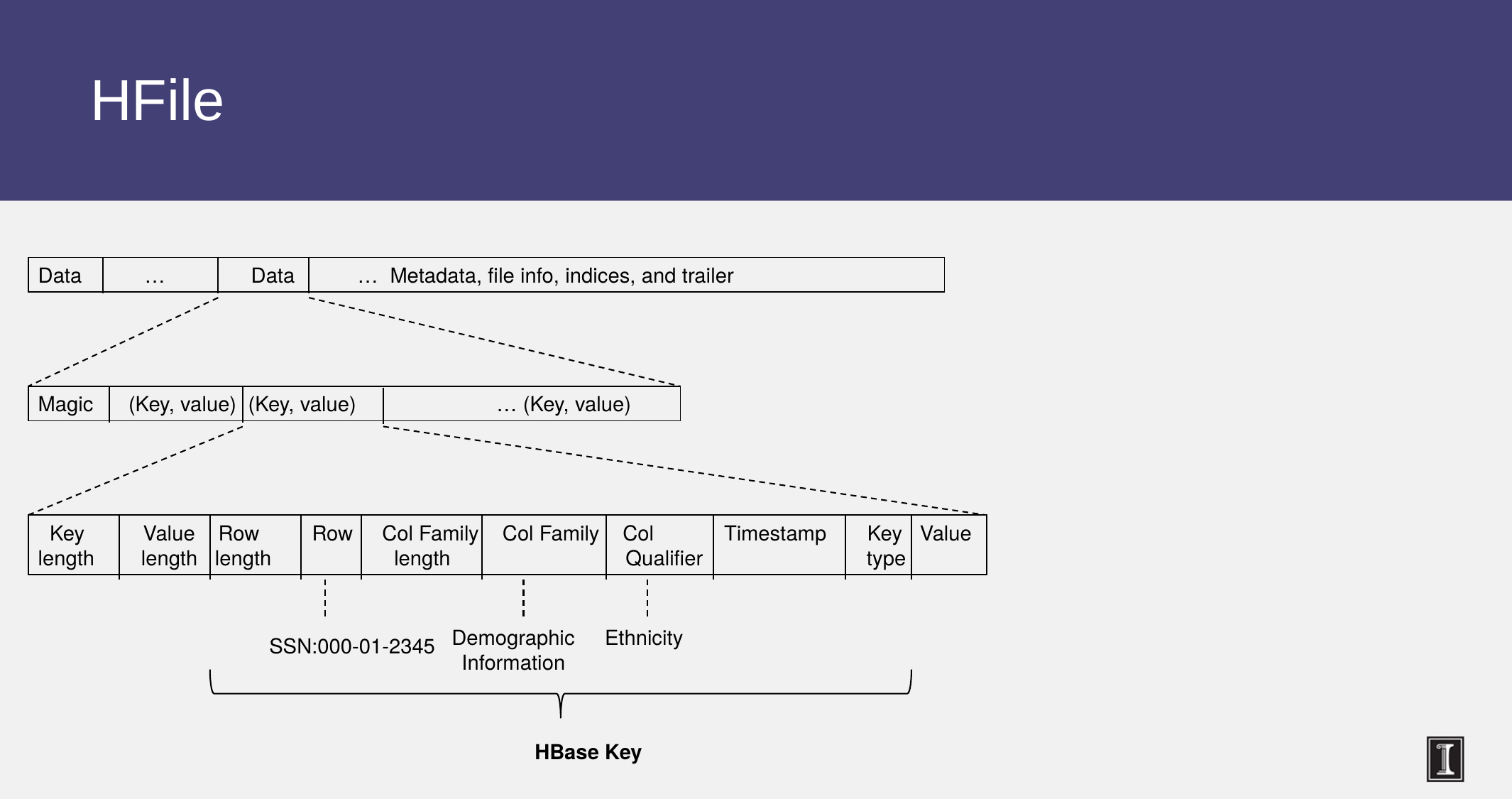

# HFile
Data	…	Data 	…  Metadata, file info, indices, and trailer

Magic      (Key, value)  (Key, value)                        … (Key, value)
  Key          Value    Row         Row     Col Family    Col Family    Col            Timestamp       Key   Value
length        length   length                     length                              Qualifier                            type
Demographic
Information
Ethnicity
SSN:000-01-2345
HBase Key